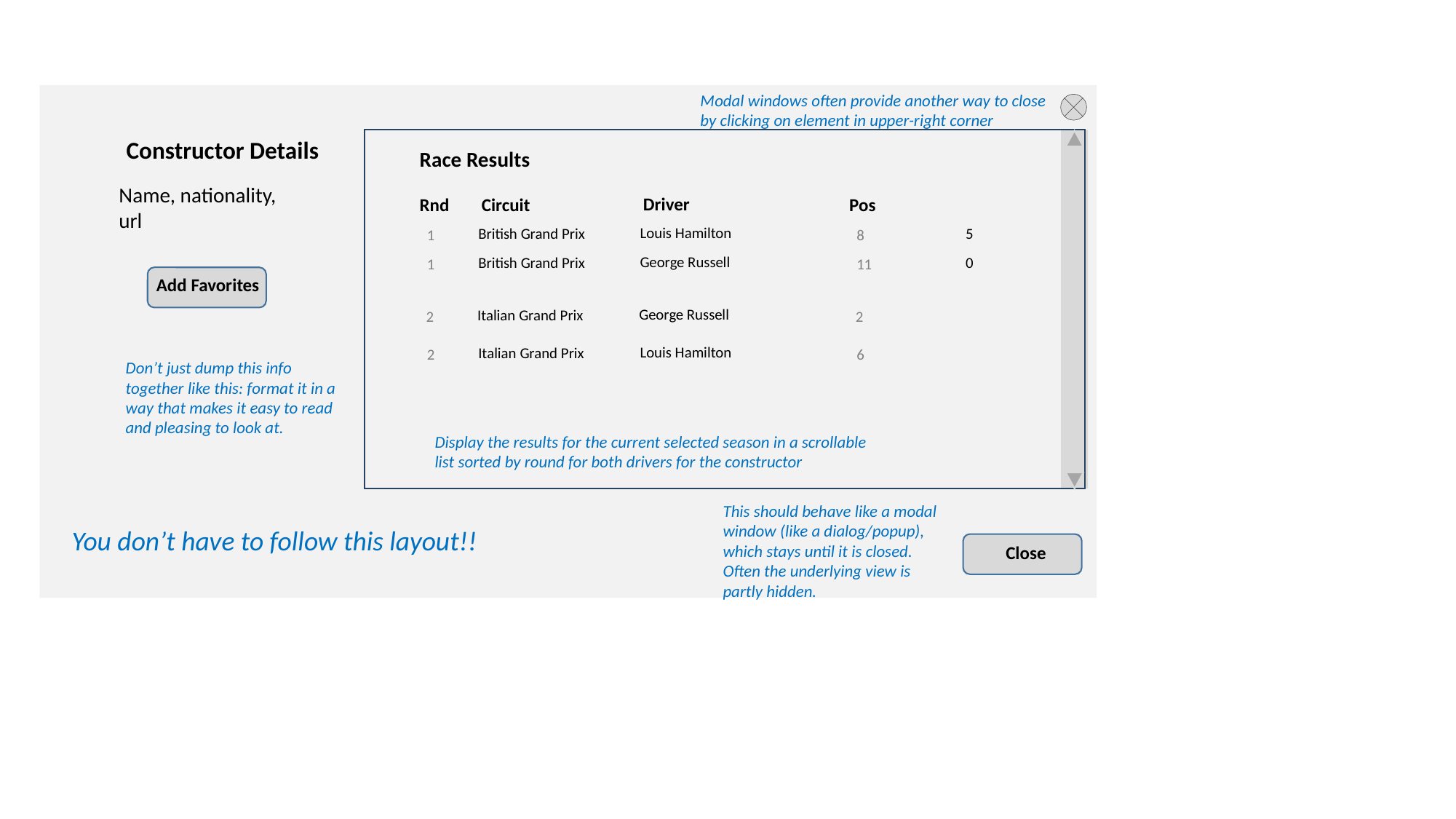

Modal windows often provide another way to close by clicking on element in upper-right corner

Constructor Details

Race Results
Name, nationality, url
Driver
Circuit
Points
Rnd
Pos
Louis Hamilton
British Grand Prix
5
1
8
George Russell
British Grand Prix
0
1
11

Add Favorites
George Russell
Italian Grand Prix
15
2
2
Louis Hamilton
Italian Grand Prix
8
2
6
Don’t just dump this info together like this: format it in a way that makes it easy to read and pleasing to look at.
Display the results for the current selected season in a scrollable list sorted by round for both drivers for the constructor

You don’t have to follow this layout!!
This should behave like a modal window (like a dialog/popup), which stays until it is closed. Often the underlying view is partly hidden.

Close